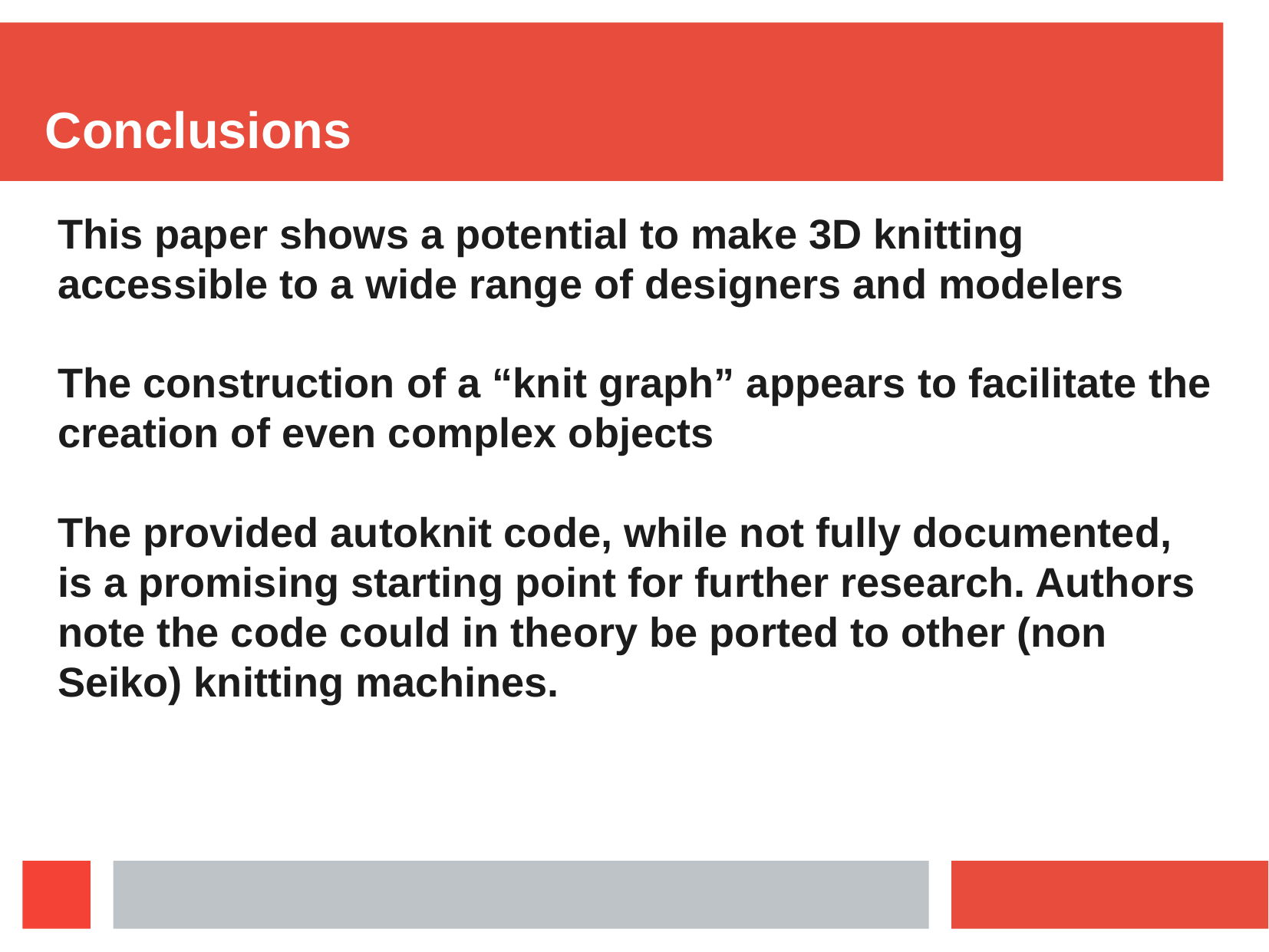

Conclusions
This paper shows a potential to make 3D knitting accessible to a wide range of designers and modelers

The construction of a “knit graph” appears to facilitate the creation of even complex objects

The provided autoknit code, while not fully documented, is a promising starting point for further research. Authors note the code could in theory be ported to other (non Seiko) knitting machines.